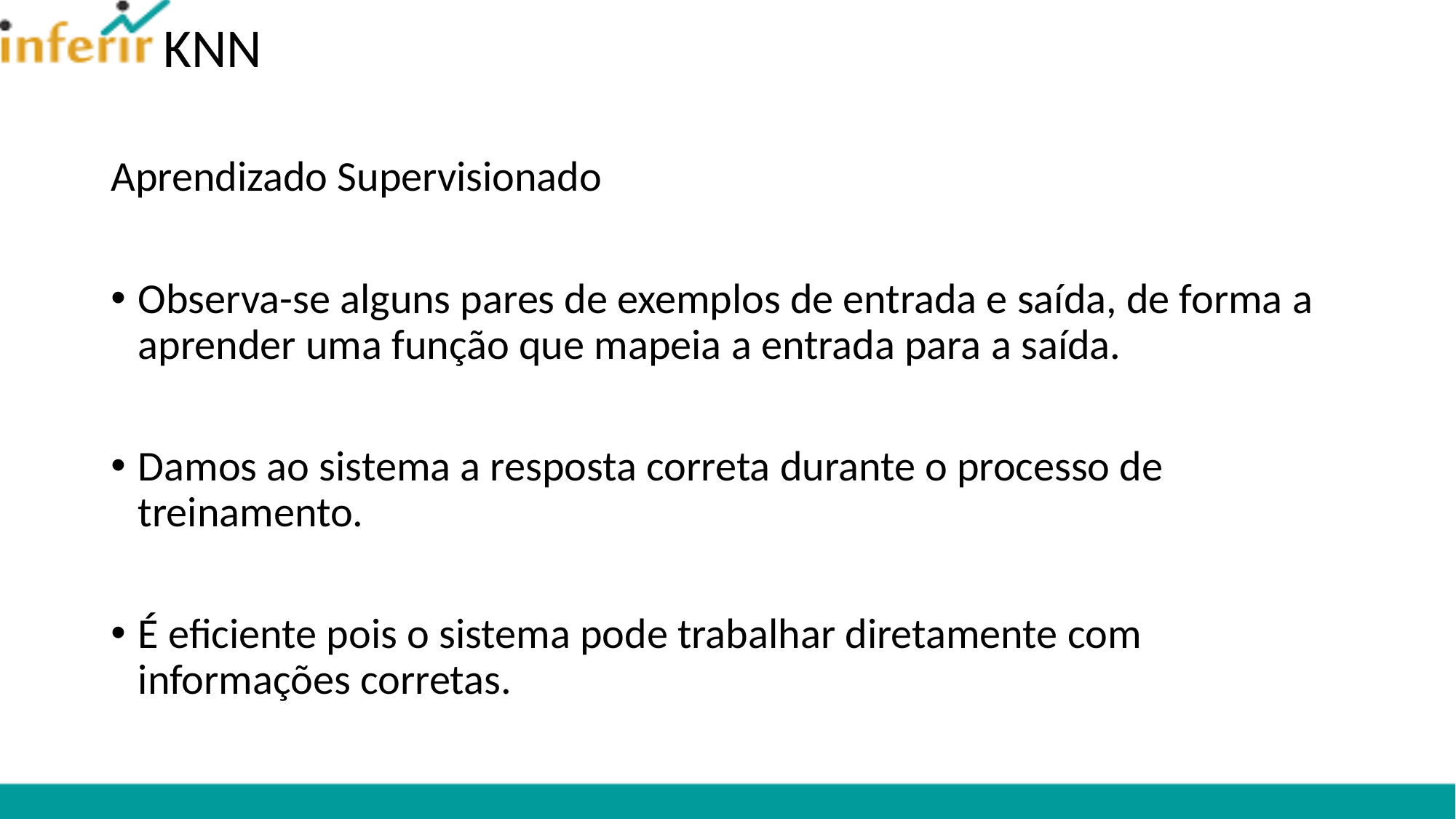

# KNN
Aprendizado Supervisionado

Observa-se alguns pares de exemplos de entrada e saída, de forma a aprender uma função que mapeia a entrada para a saída.

Damos ao sistema a resposta correta durante o processo de treinamento.

É eficiente pois o sistema pode trabalhar diretamente com informações corretas.